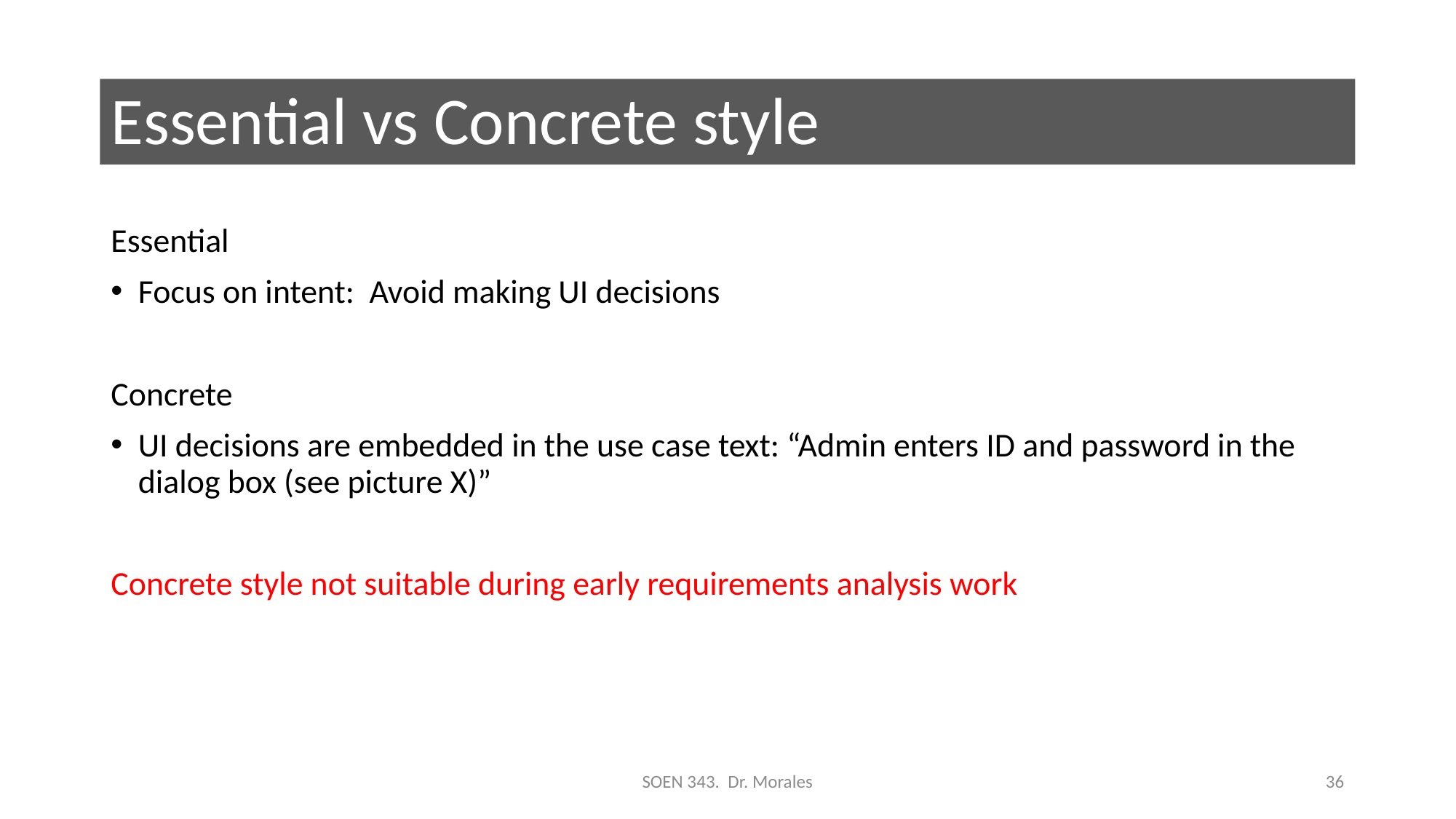

# Essential vs Concrete style
Essential
Focus on intent:  Avoid making UI decisions

Concrete
UI decisions are embedded in the use case text: “Admin enters ID and password in the dialog box (see picture X)”

Concrete style not suitable during early requirements analysis work

SOEN 343.  Dr. Morales
36